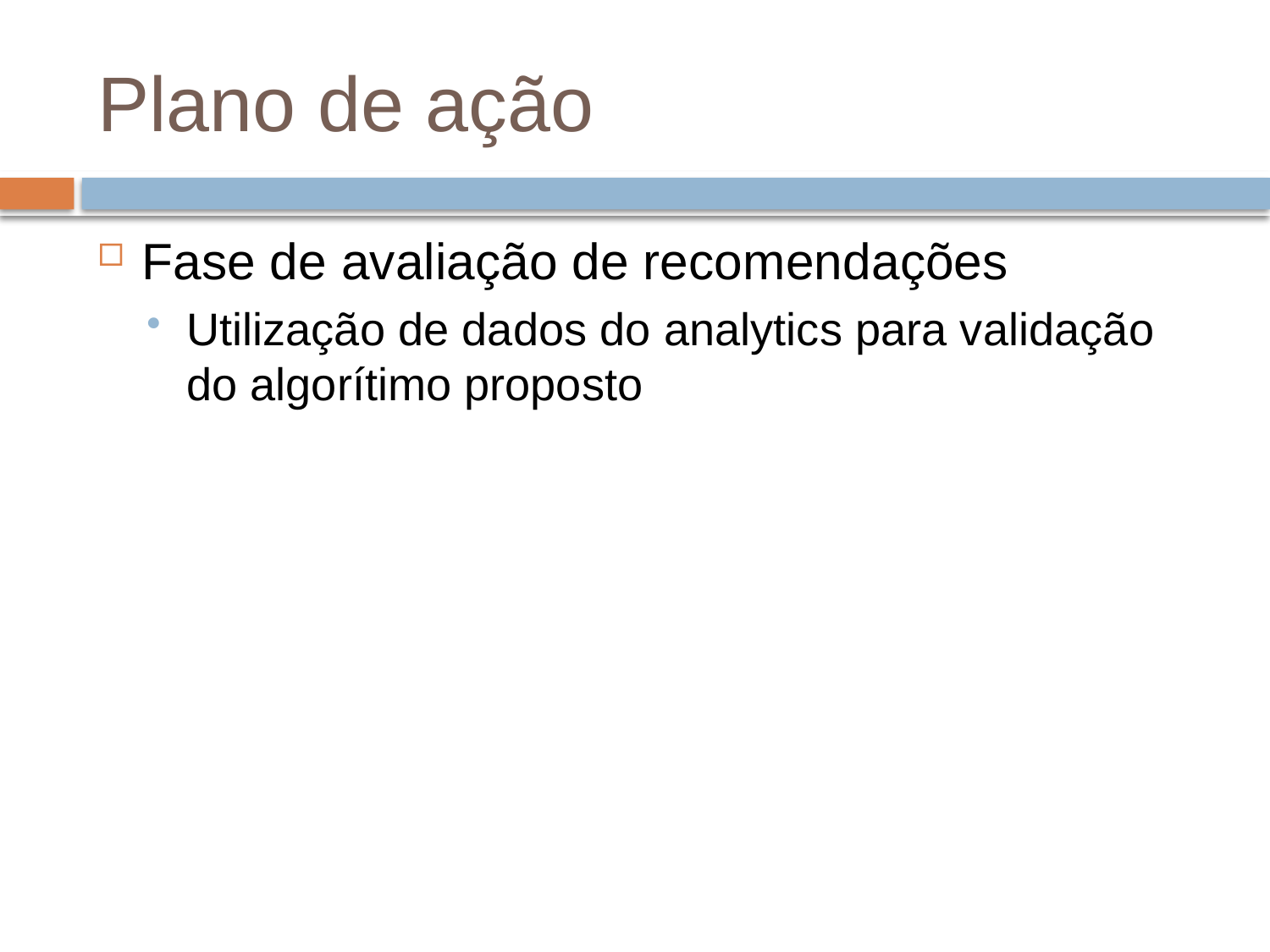

# Plano de ação
Fase de avaliação de recomendações
Utilização de dados do analytics para validação do algorítimo proposto